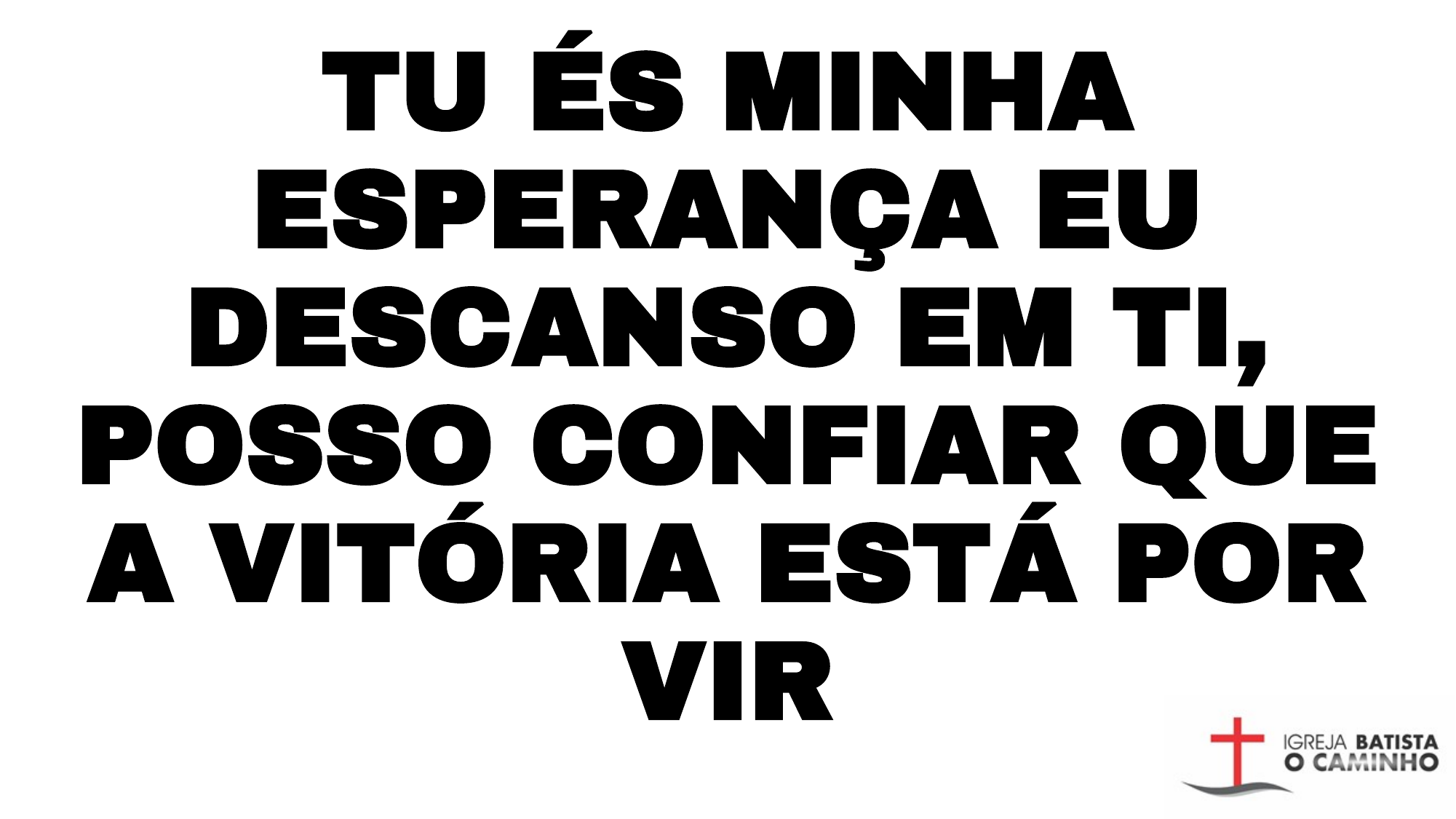

# TU ÉS MINHA ESPERANÇA EU DESCANSO EM TI, POSSO CONFIAR QUE A VITÓRIA ESTÁ POR VIR